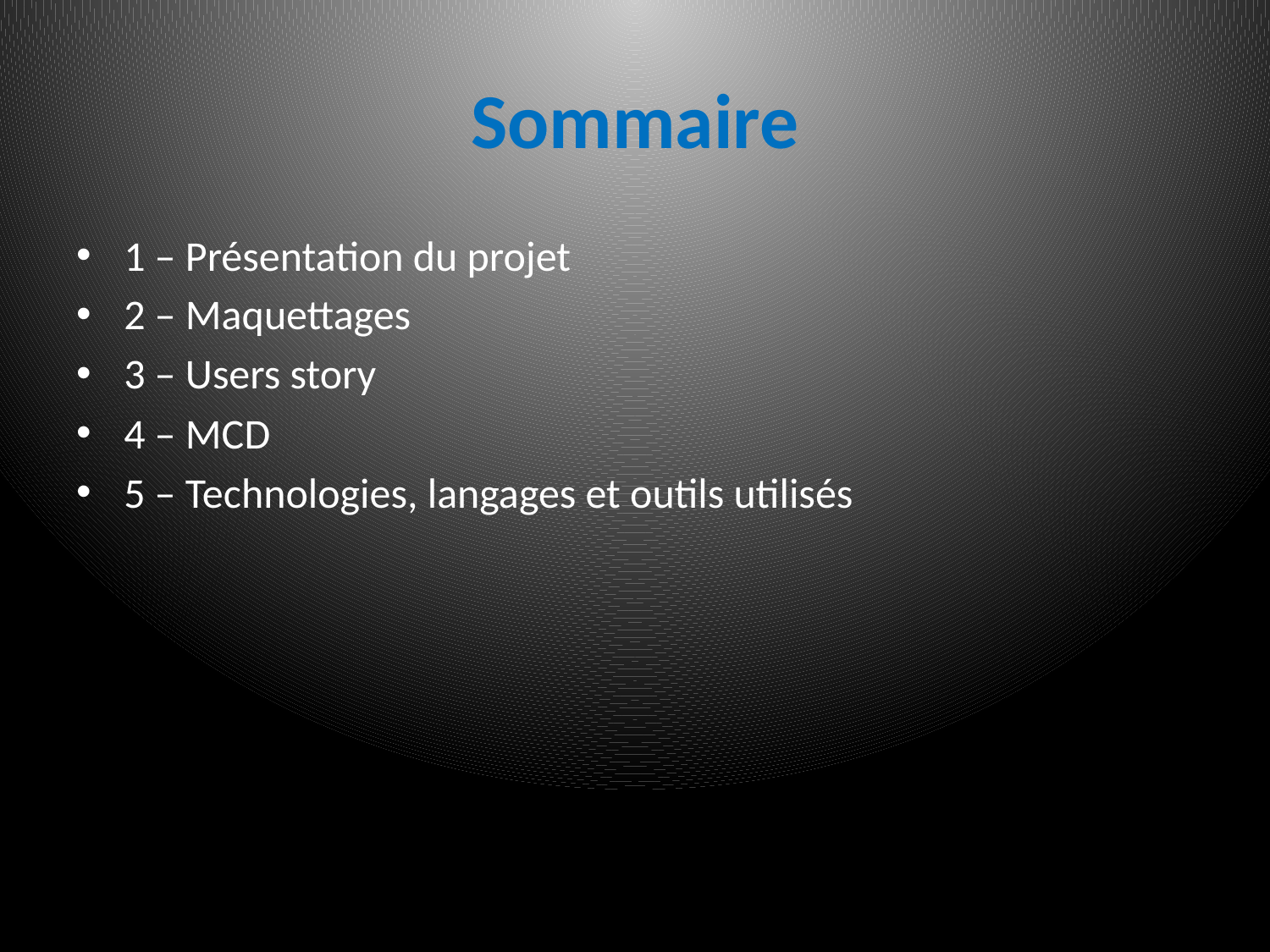

# Sommaire
1 – Présentation du projet
2 – Maquettages
3 – Users story
4 – MCD
5 – Technologies, langages et outils utilisés